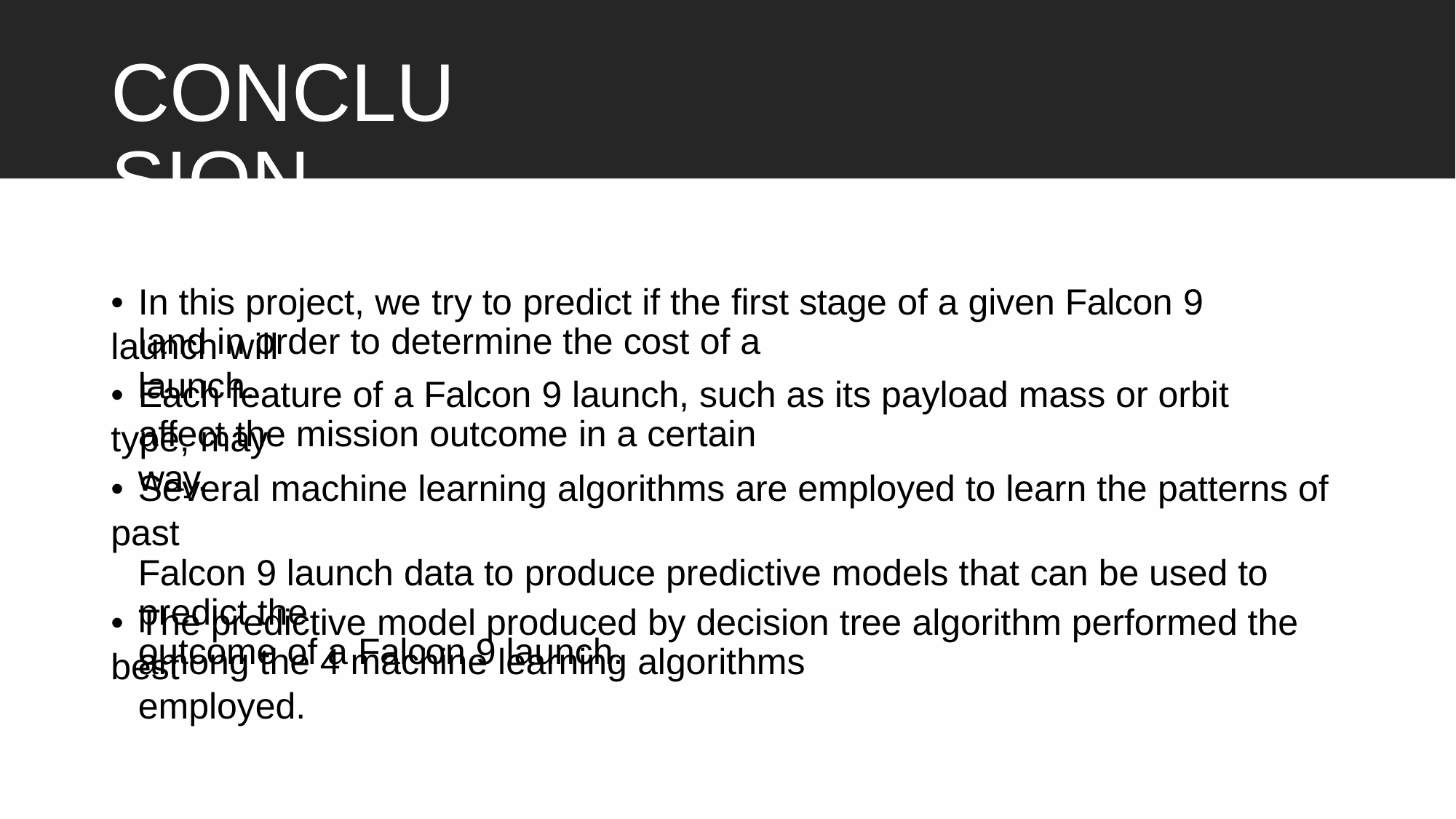

CONCLUSION
• In this project, we try to predict if the first stage of a given Falcon 9 launch will
land in order to determine the cost of a launch.
• Each feature of a Falcon 9 launch, such as its payload mass or orbit type, may
affect the mission outcome in a certain way.
• Several machine learning algorithms are employed to learn the patterns of past
Falcon 9 launch data to produce predictive models that can be used to predict the
outcome of a Falcon 9 launch.
• The predictive model produced by decision tree algorithm performed the best
among the 4 machine learning algorithms employed.